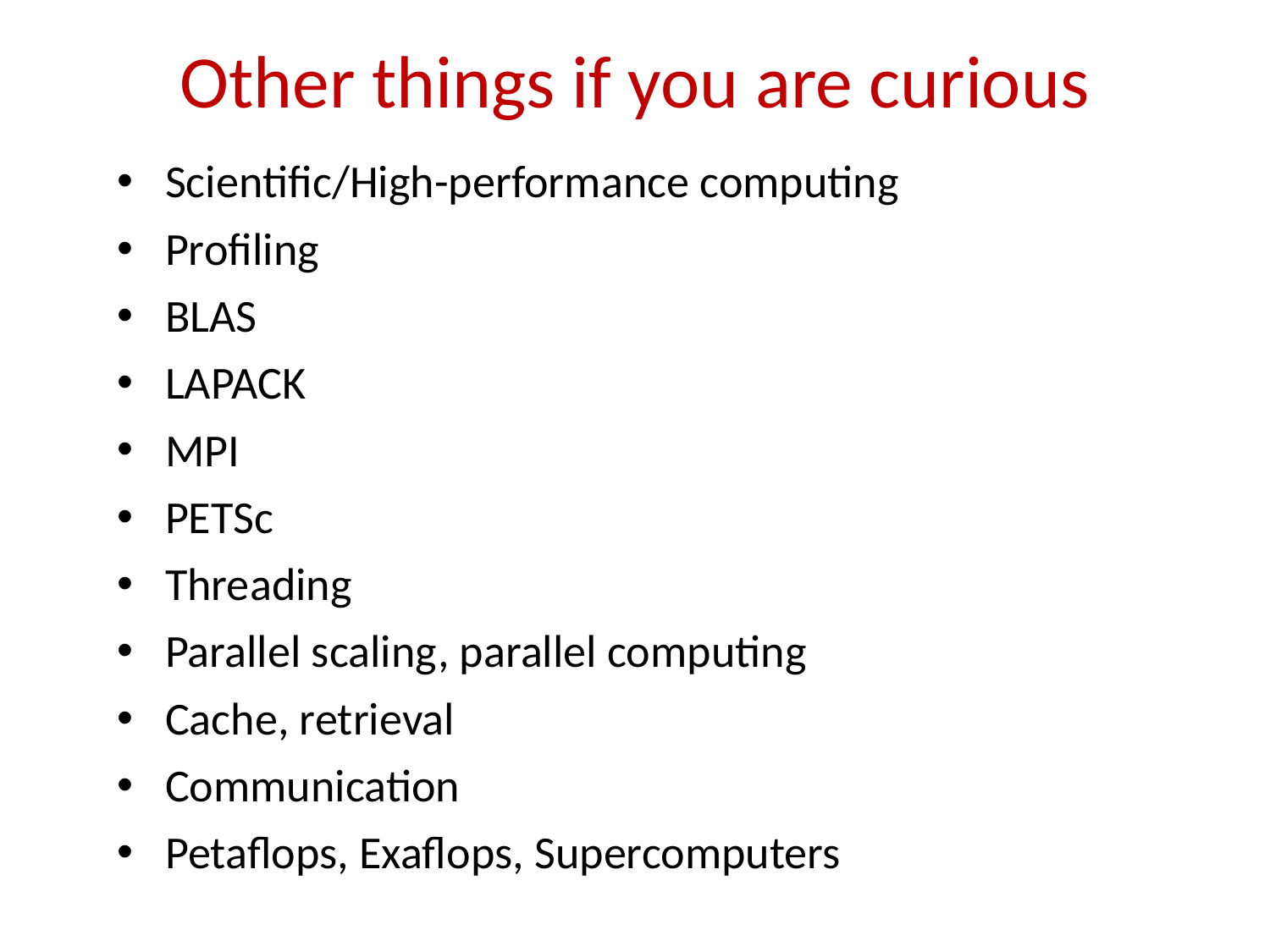

Other things if you are curious
Scientific/High-performance computing
Profiling
BLAS
LAPACK
MPI
PETSc
Threading
Parallel scaling, parallel computing
Cache, retrieval
Communication
Petaflops, Exaflops, Supercomputers